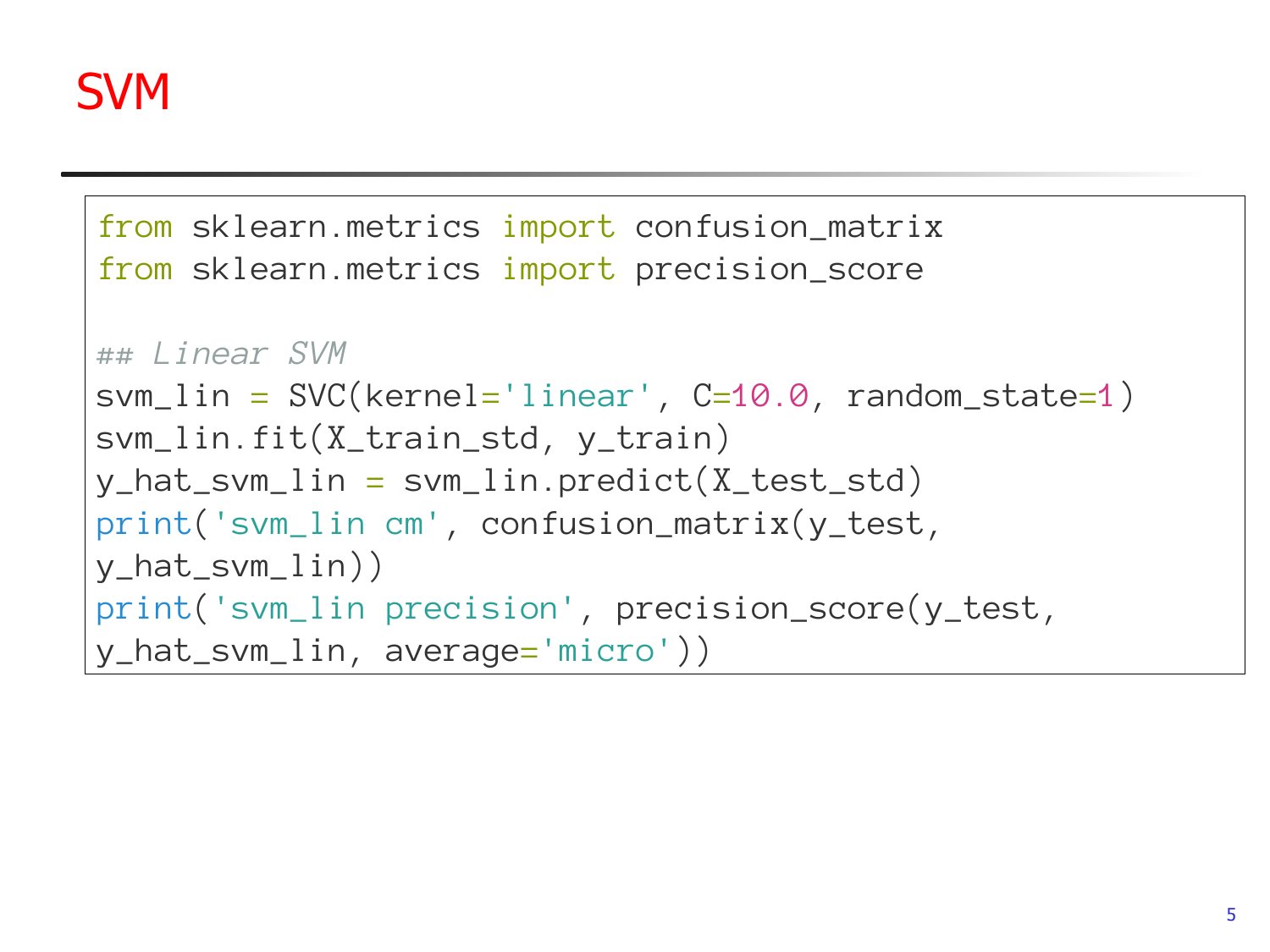

# SVM

from sklearn.metrics import confusion_matrix
from sklearn.metrics import precision_score

## Linear SVM
svm_lin = SVC(kernel='linear', C=10.0, random_state=1)
svm_lin.fit(X_train_std, y_train)
y_hat_svm_lin = svm_lin.predict(X_test_std)
print('svm_lin cm', confusion_matrix(y_test, y_hat_svm_lin))
print('svm_lin precision', precision_score(y_test, y_hat_svm_lin, average='micro'))
5